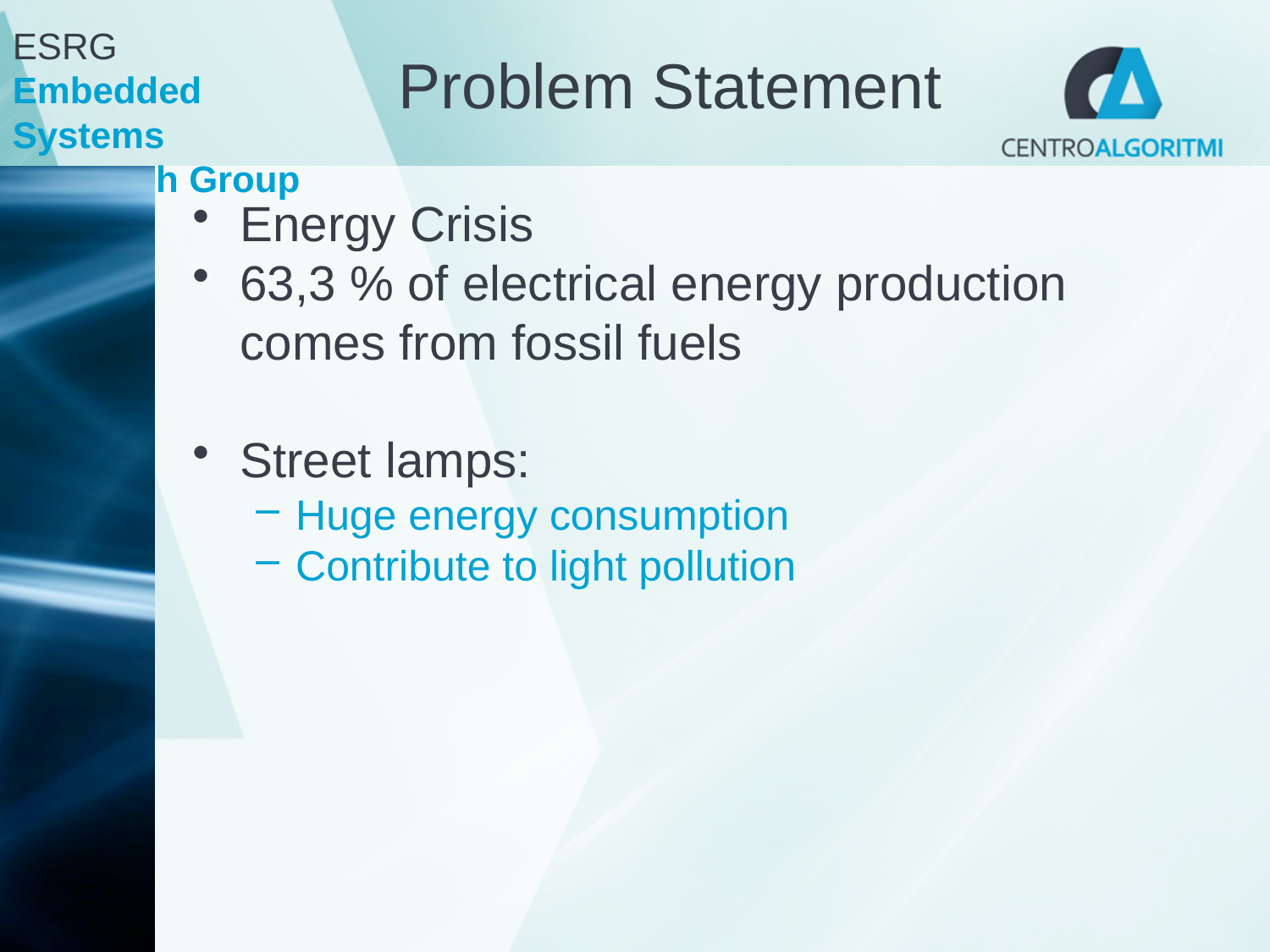

# Problem Statement
Energy Crisis
63,3 % of electrical energy production comes from fossil fuels

Street lamps:
Huge energy consumption
Contribute to light pollution